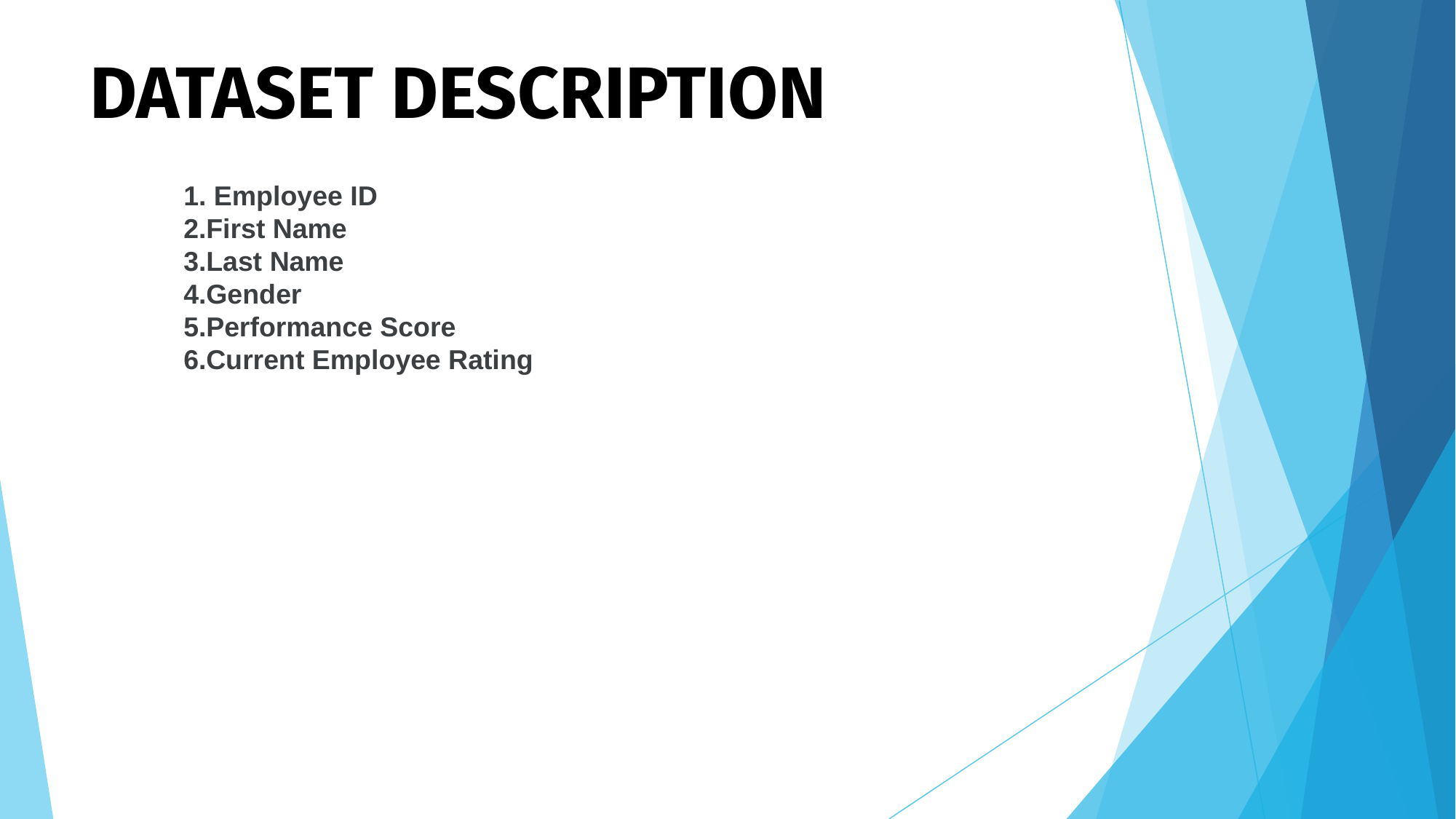

# DATASET DESCRIPTION
 Employee ID
First Name
Last Name
Gender
Performance Score
Current Employee Rating